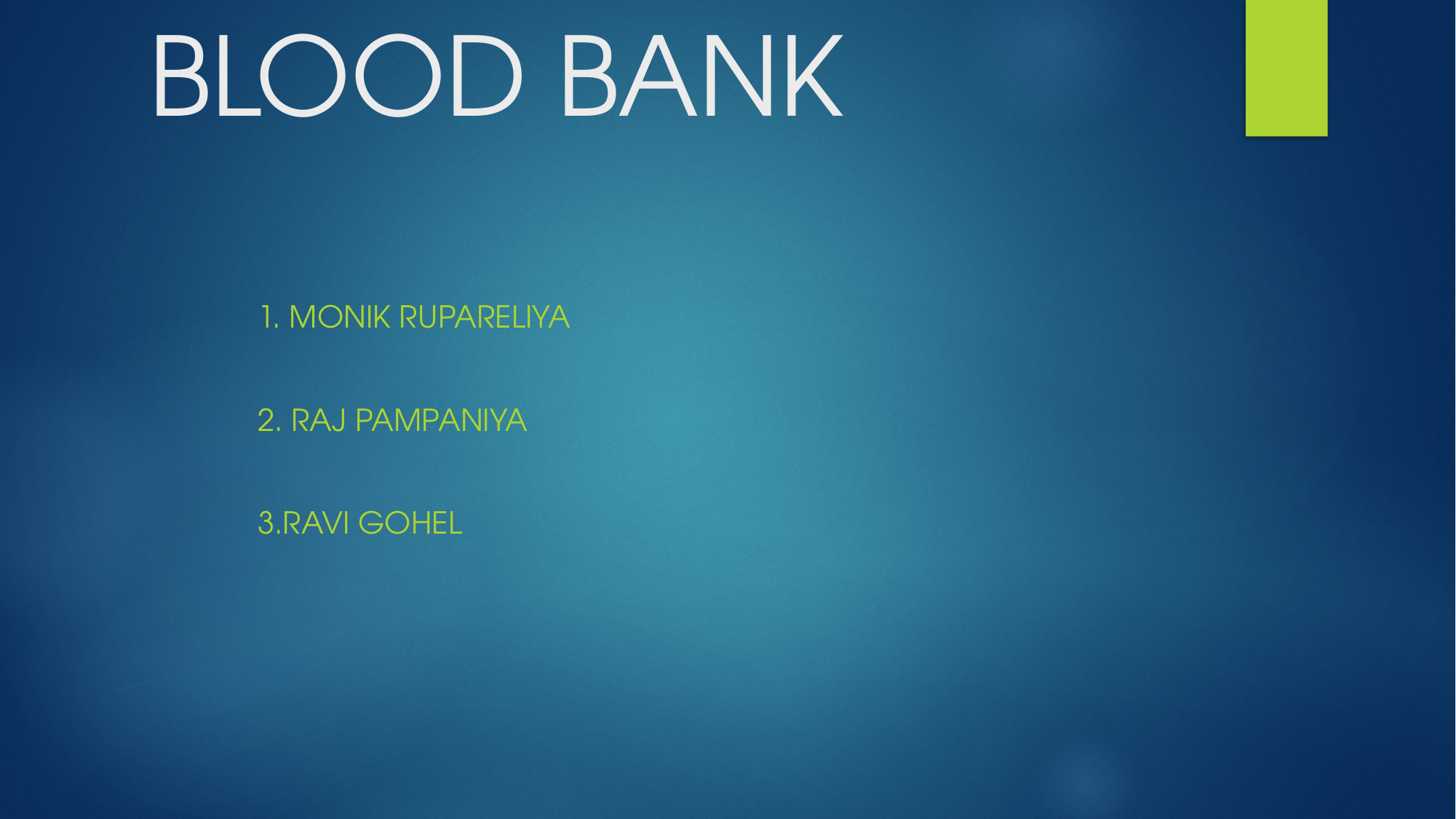

# BLOOD BANK

	1. MONIK RUPARELIYA

	2. RAJ PAMPANIYA

	3.RAVI GOHEL